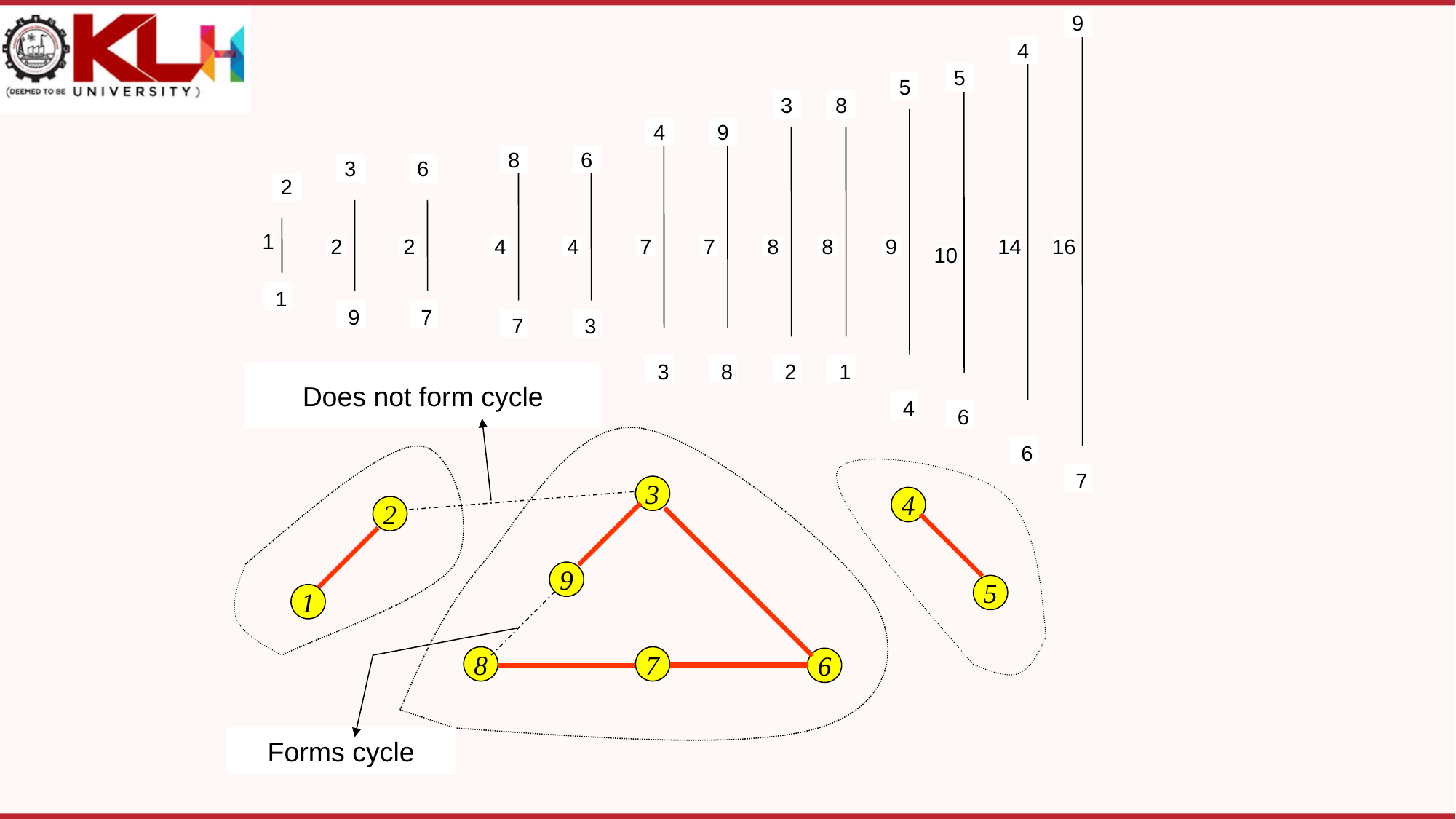

9

4

5
5
3
8

4
9

8
6

3
6

2

1
2
2
4
4
7
7
8
8
9
14
16
10
  1
 9
 7
 7
 3
 3
 8
 2
 1
Does not form cycle
 4
 6

 6

 7
3
4

2
9

5
1

8
7
6

Forms cycle